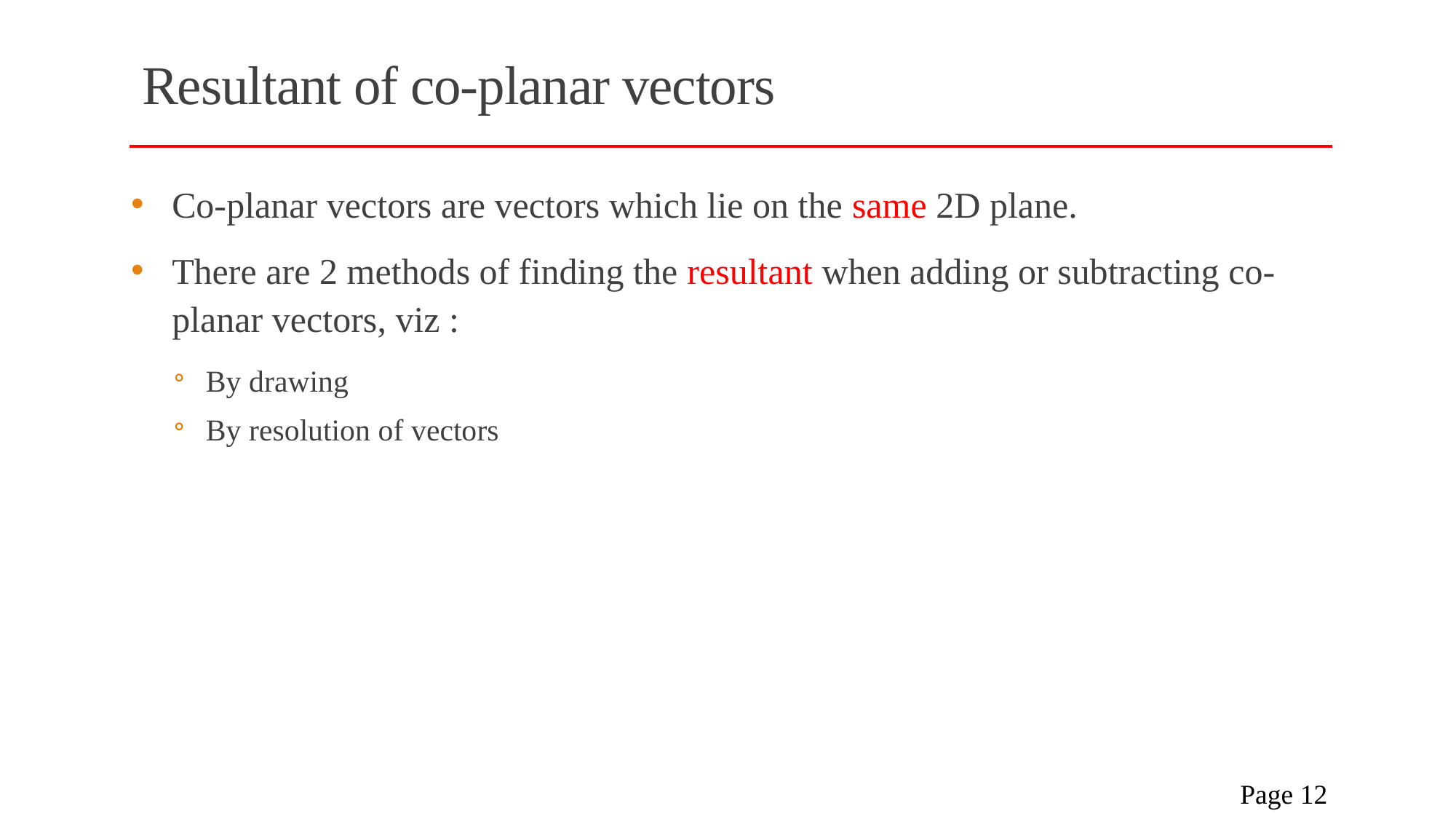

# Resultant of co-planar vectors
Co-planar vectors are vectors which lie on the same 2D plane.
There are 2 methods of finding the resultant when adding or subtracting co-planar vectors, viz :
By drawing
By resolution of vectors

 Page 12